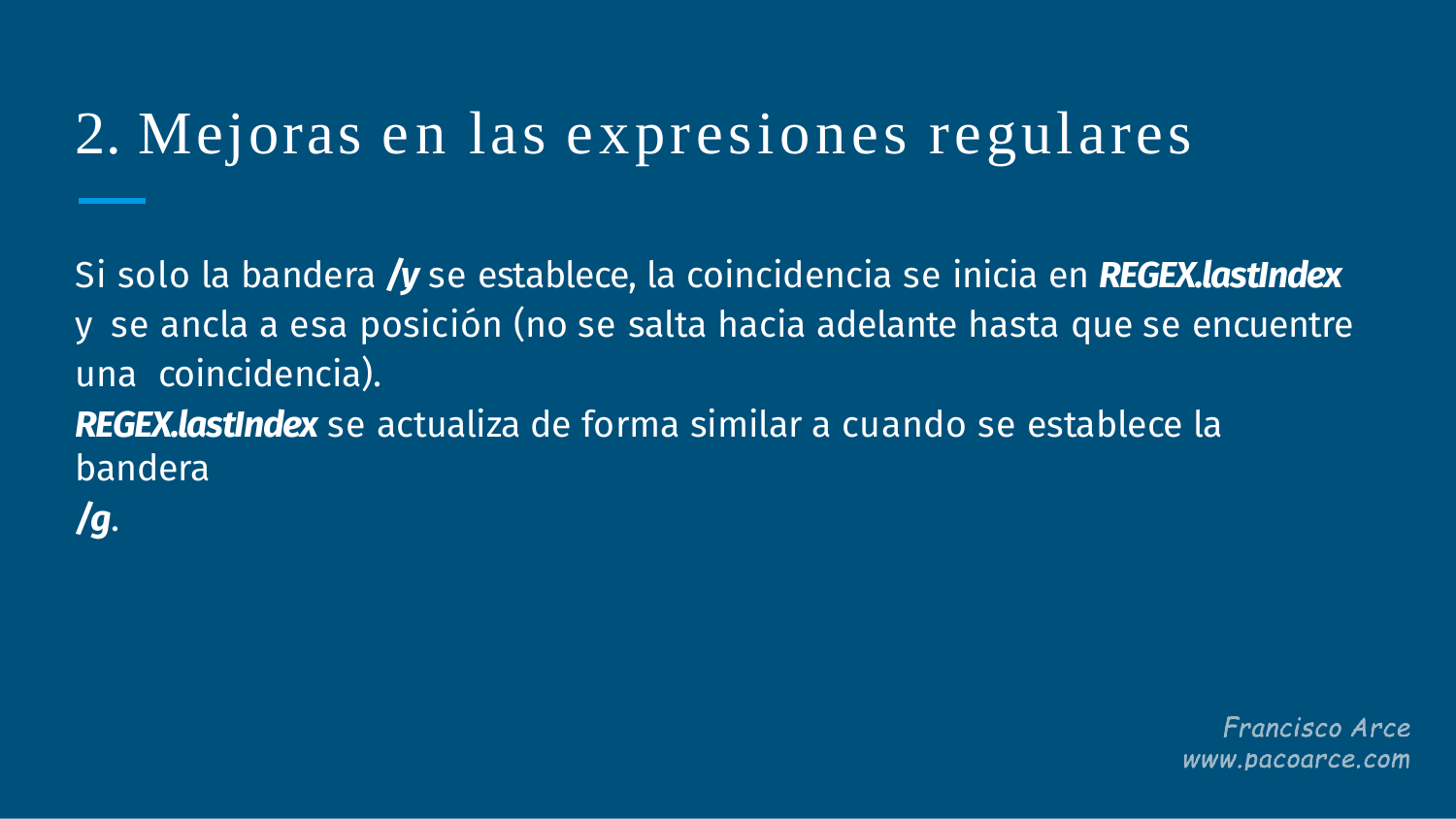

# 2. Mejoras en las expresiones regulares

Si solo la bandera /y se establece, la coincidencia se inicia en REGEX.lastIndex y  se ancla a esa posición (no se salta hacia adelante hasta que se encuentre una  coincidencia).
REGEX.lastIndex se actualiza de forma similar a cuando se establece la bandera
/g.